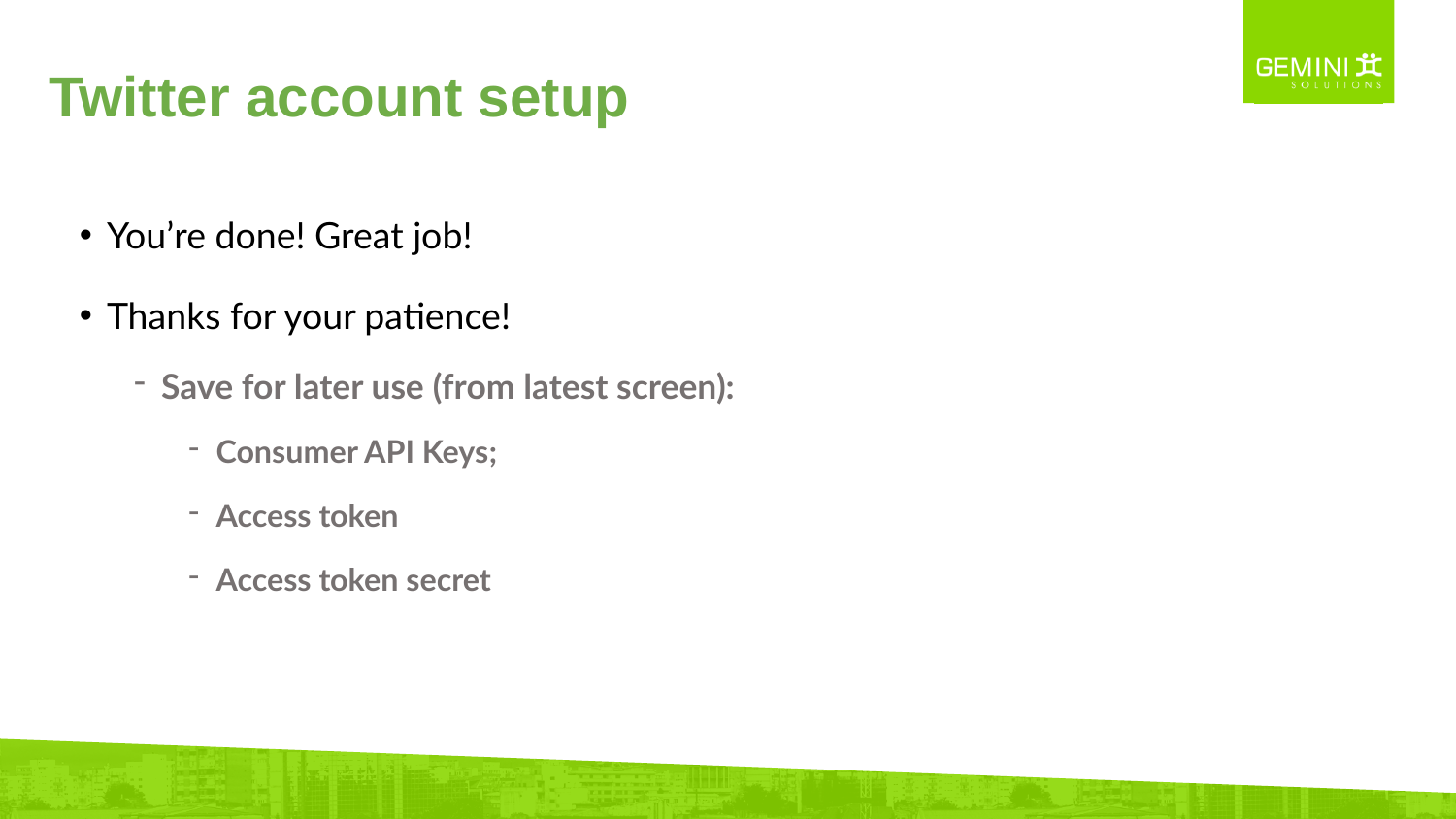

Twitter account setup

Q&A
You’re done! Great job!
Thanks for your patience!
Save for later use (from latest screen):
Consumer API Keys;
Access token
Access token secret